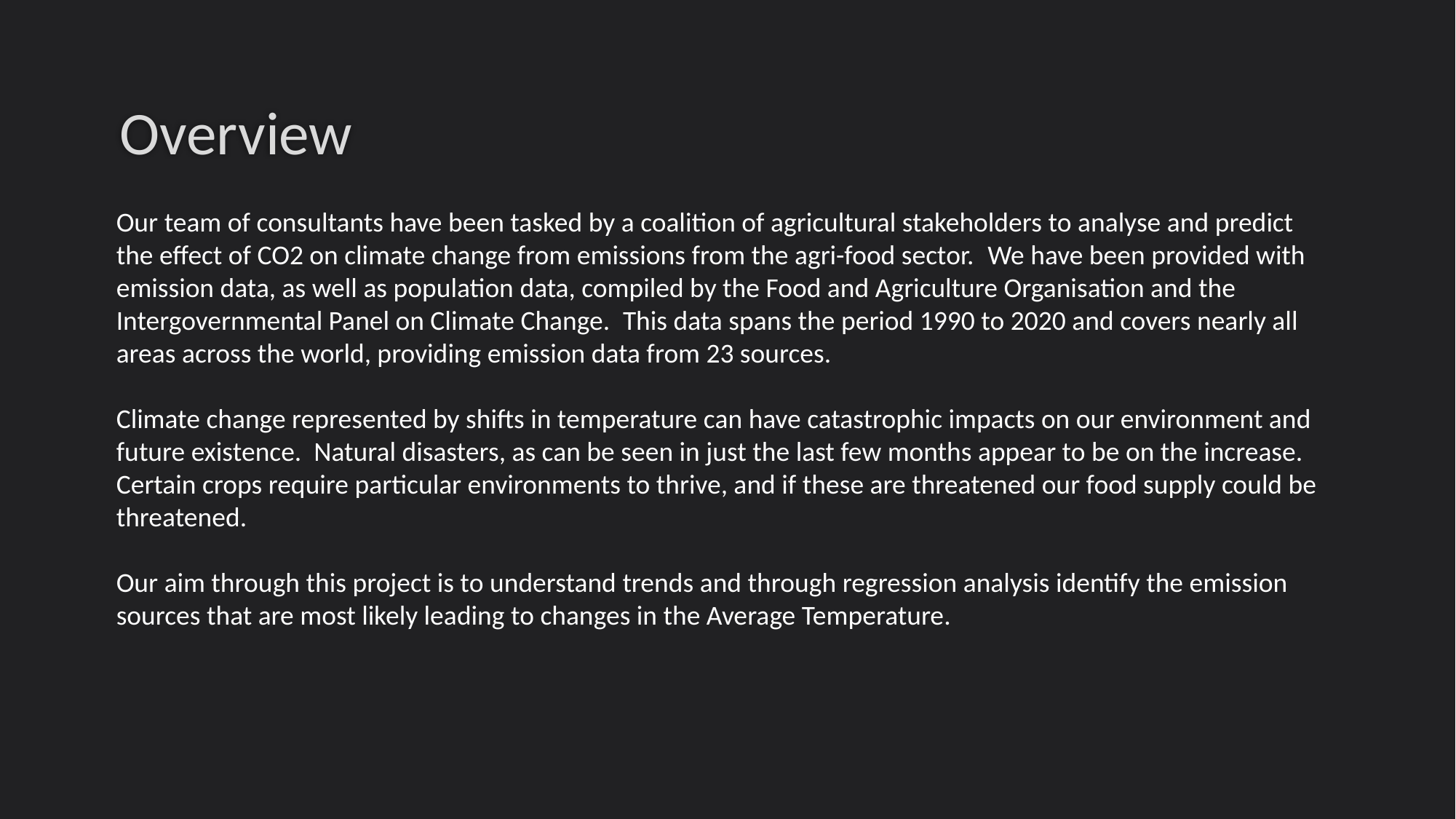

# Overview
Our team of consultants have been tasked by a coalition of agricultural stakeholders to analyse and predict the effect of CO2 on climate change from emissions from the agri-food sector.  We have been provided with emission data, as well as population data, compiled by the Food and Agriculture Organisation and the Intergovernmental Panel on Climate Change.  This data spans the period 1990 to 2020 and covers nearly all areas across the world, providing emission data from 23 sources.

Climate change represented by shifts in temperature can have catastrophic impacts on our environment and future existence.  Natural disasters, as can be seen in just the last few months appear to be on the increase.  Certain crops require particular environments to thrive, and if these are threatened our food supply could be threatened.
Our aim through this project is to understand trends and through regression analysis identify the emission sources that are most likely leading to changes in the Average Temperature.